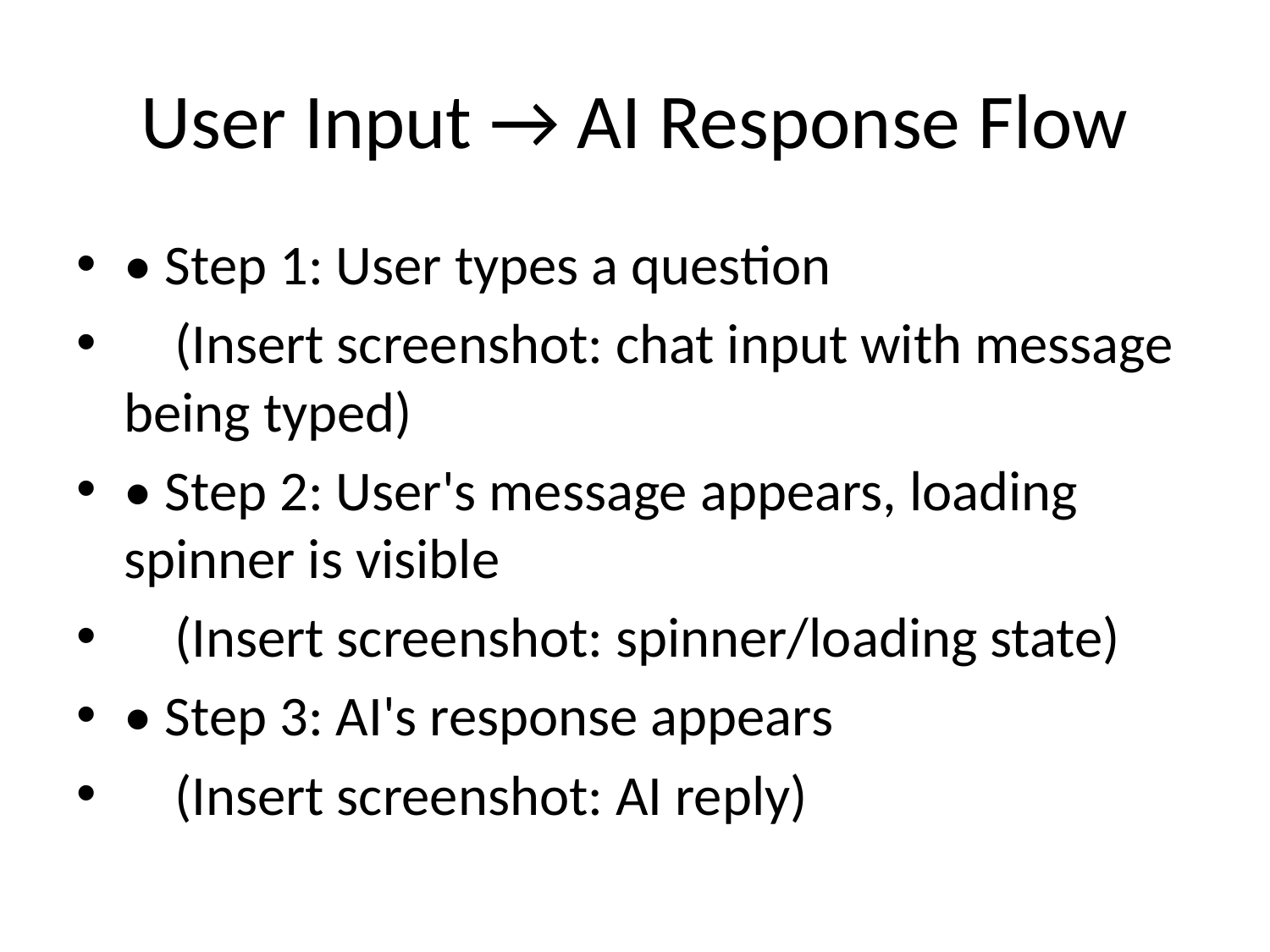

# User Input → AI Response Flow
• Step 1: User types a question
    (Insert screenshot: chat input with message being typed)
• Step 2: User's message appears, loading spinner is visible
    (Insert screenshot: spinner/loading state)
• Step 3: AI's response appears
    (Insert screenshot: AI reply)